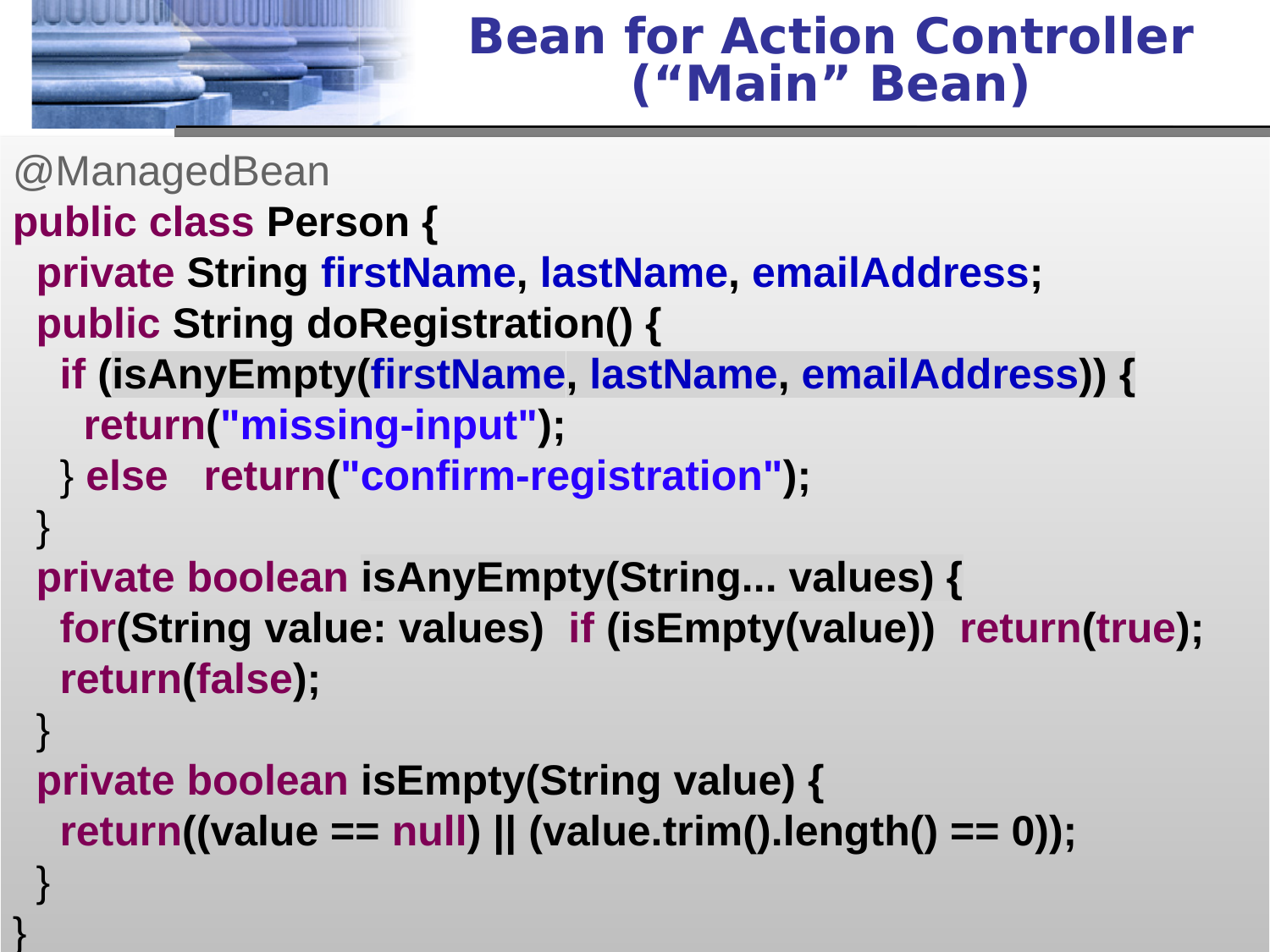

# Bean for Action Controller (“Main” Bean)
@ManagedBean
public class Person {
  private String firstName, lastName, emailAddress;
  public String doRegistration() {
    if (isAnyEmpty(firstName, lastName, emailAddress)) {
      return("missing-input");
    } else   return("confirm-registration");
  }
  private boolean isAnyEmpty(String... values) {
    for(String value: values)  if (isEmpty(value))  return(true);
    return(false);
  }
  private boolean isEmpty(String value) {
    return((value == null) || (value.trim().length() == 0));
  }
}